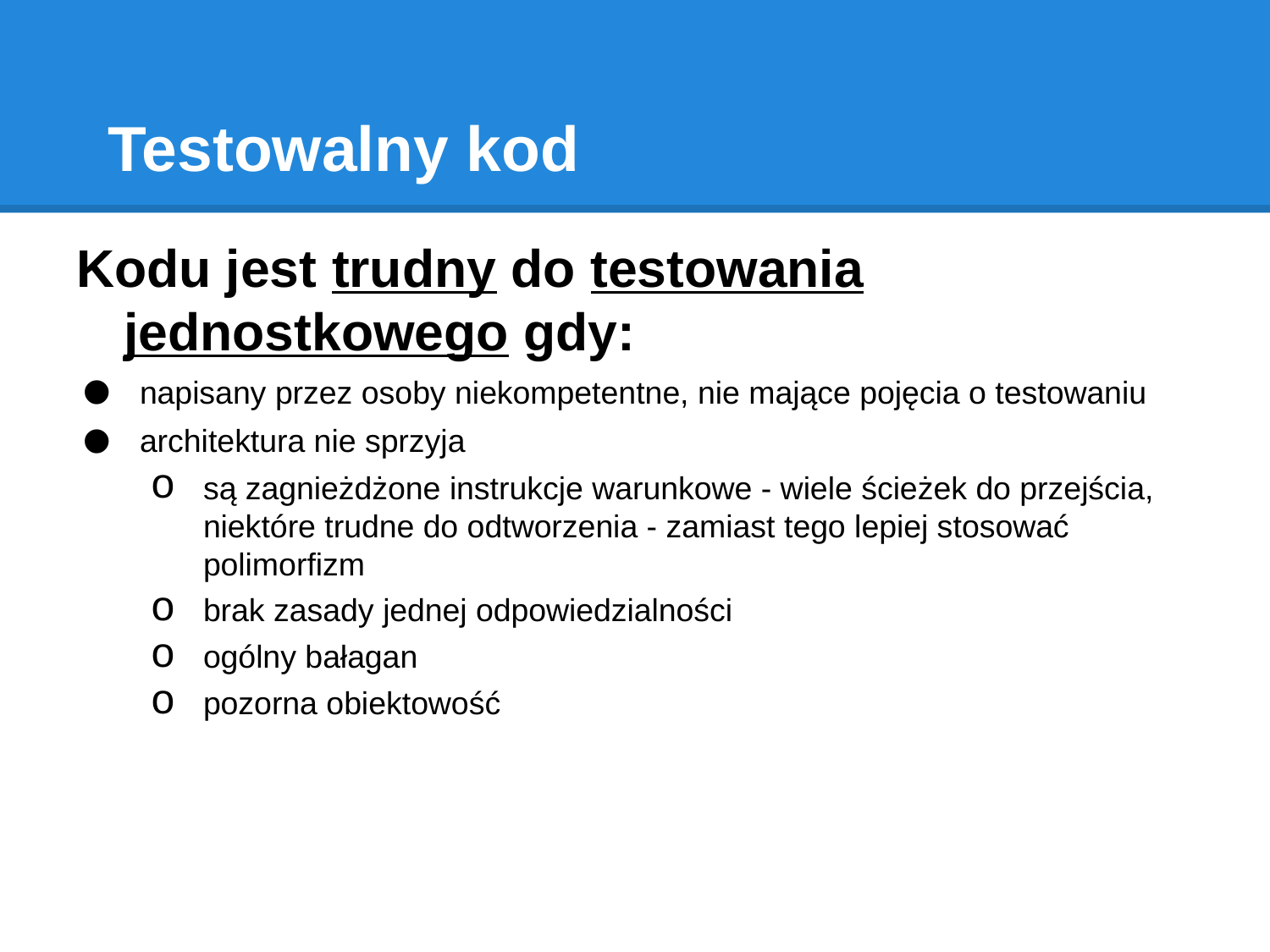

# Testowalny kod
Kodu jest trudny do testowania jednostkowego gdy:
napisany przez osoby niekompetentne, nie mające pojęcia o testowaniu
architektura nie sprzyja
są zagnieżdżone instrukcje warunkowe - wiele ścieżek do przejścia, niektóre trudne do odtworzenia - zamiast tego lepiej stosować polimorfizm
brak zasady jednej odpowiedzialności
ogólny bałagan
pozorna obiektowość